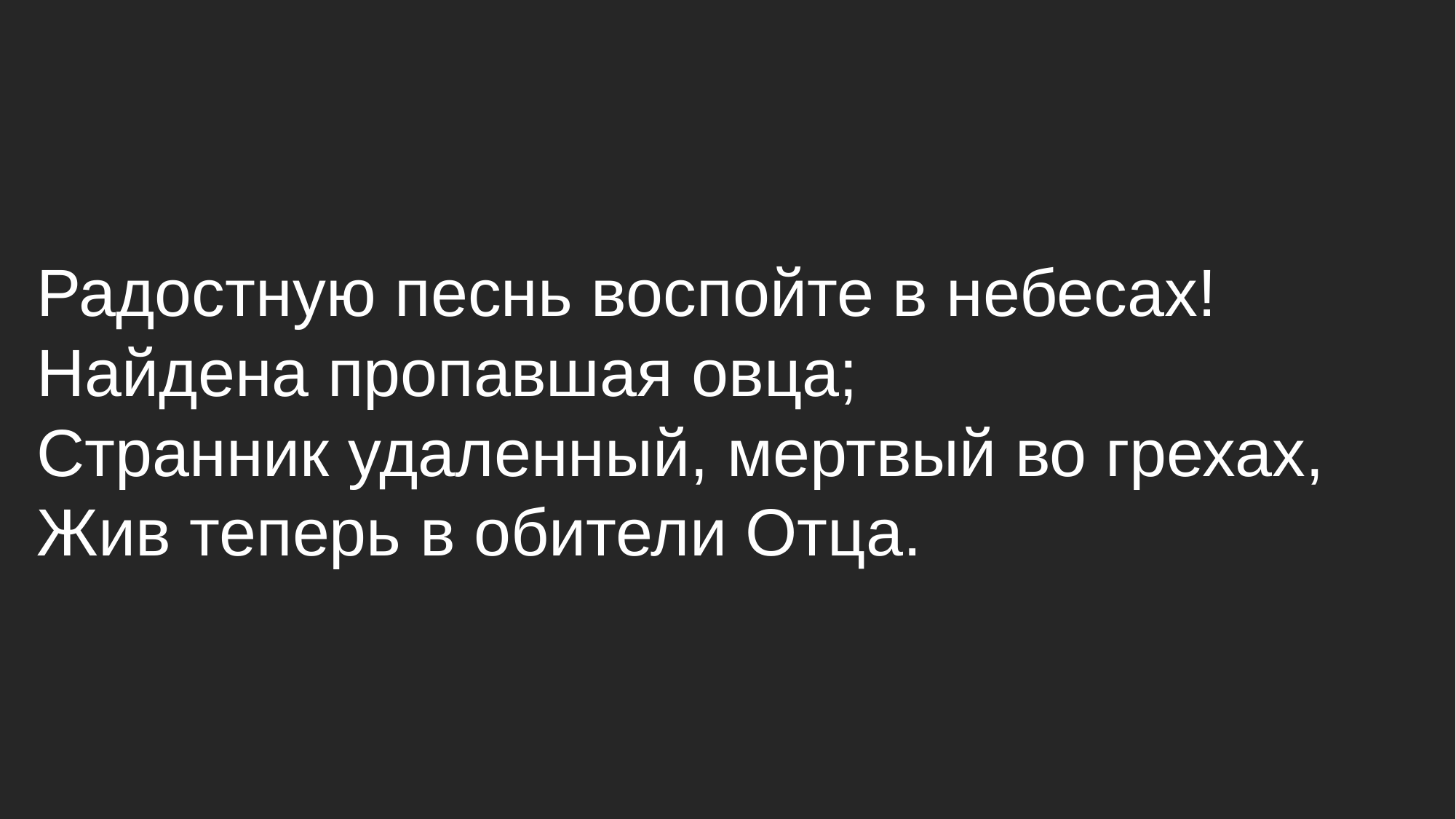

Радостную песнь воспойте в небесах!
Найдена пропавшая овца;
Странник удаленный, мертвый во грехах,
Жив теперь в обители Отца.